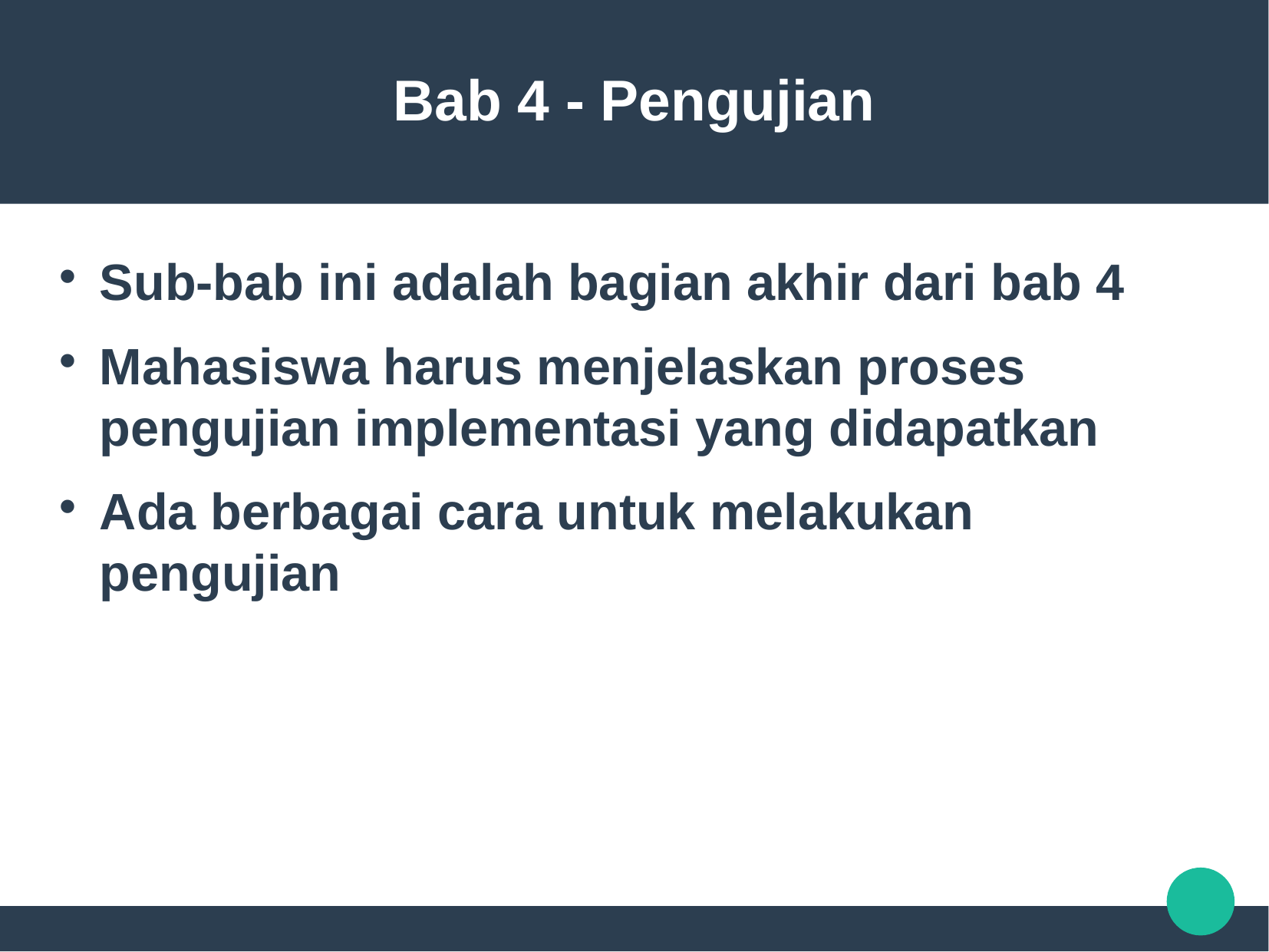

Bab 4 - Pengujian
Sub-bab ini adalah bagian akhir dari bab 4
Mahasiswa harus menjelaskan proses pengujian implementasi yang didapatkan
Ada berbagai cara untuk melakukan pengujian